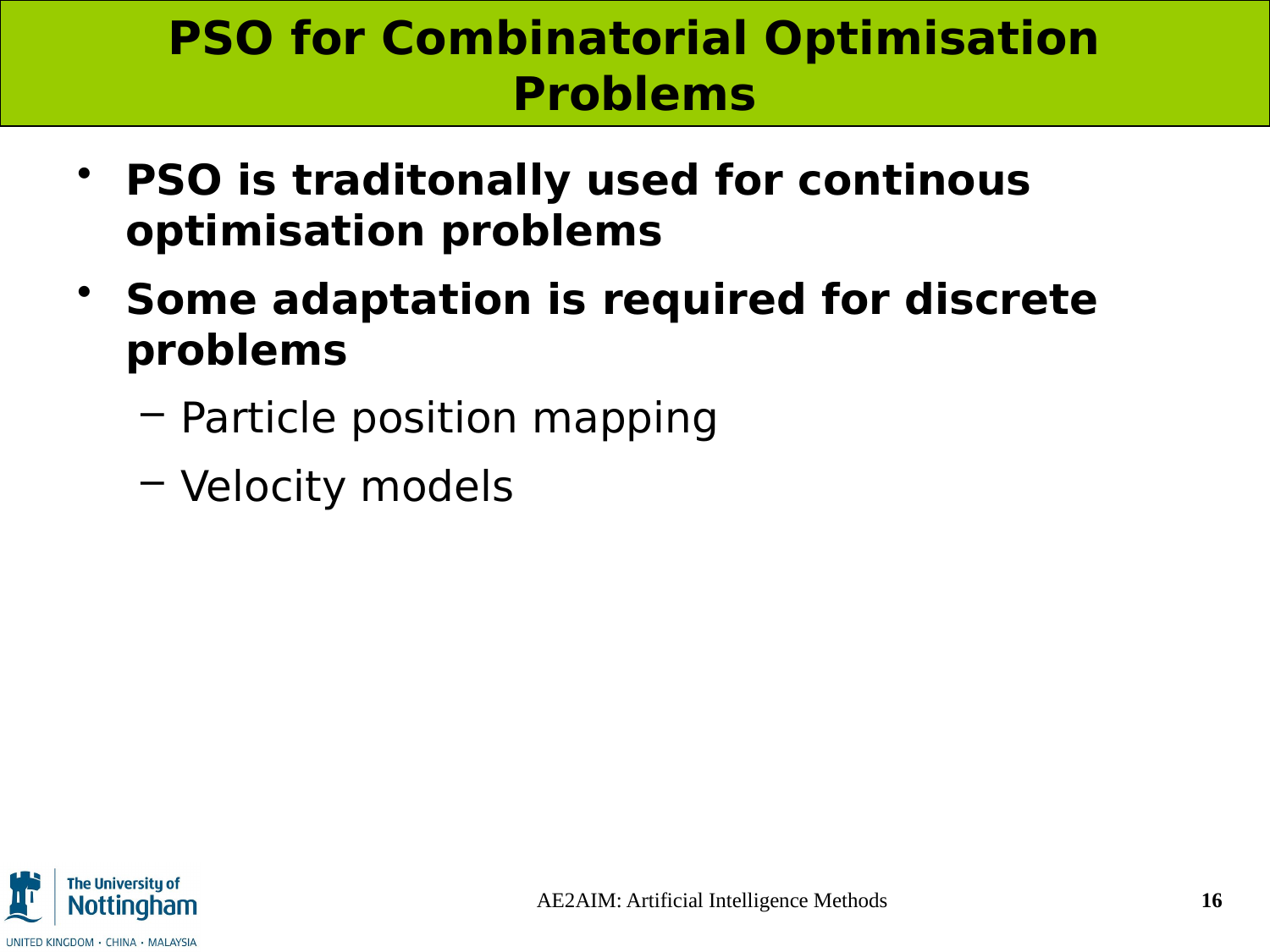

# PSO for Combinatorial Optimisation Problems
PSO is traditonally used for continous optimisation problems
Some adaptation is required for discrete problems
Particle position mapping
Velocity models
AE2AIM: Artificial Intelligence Methods
16